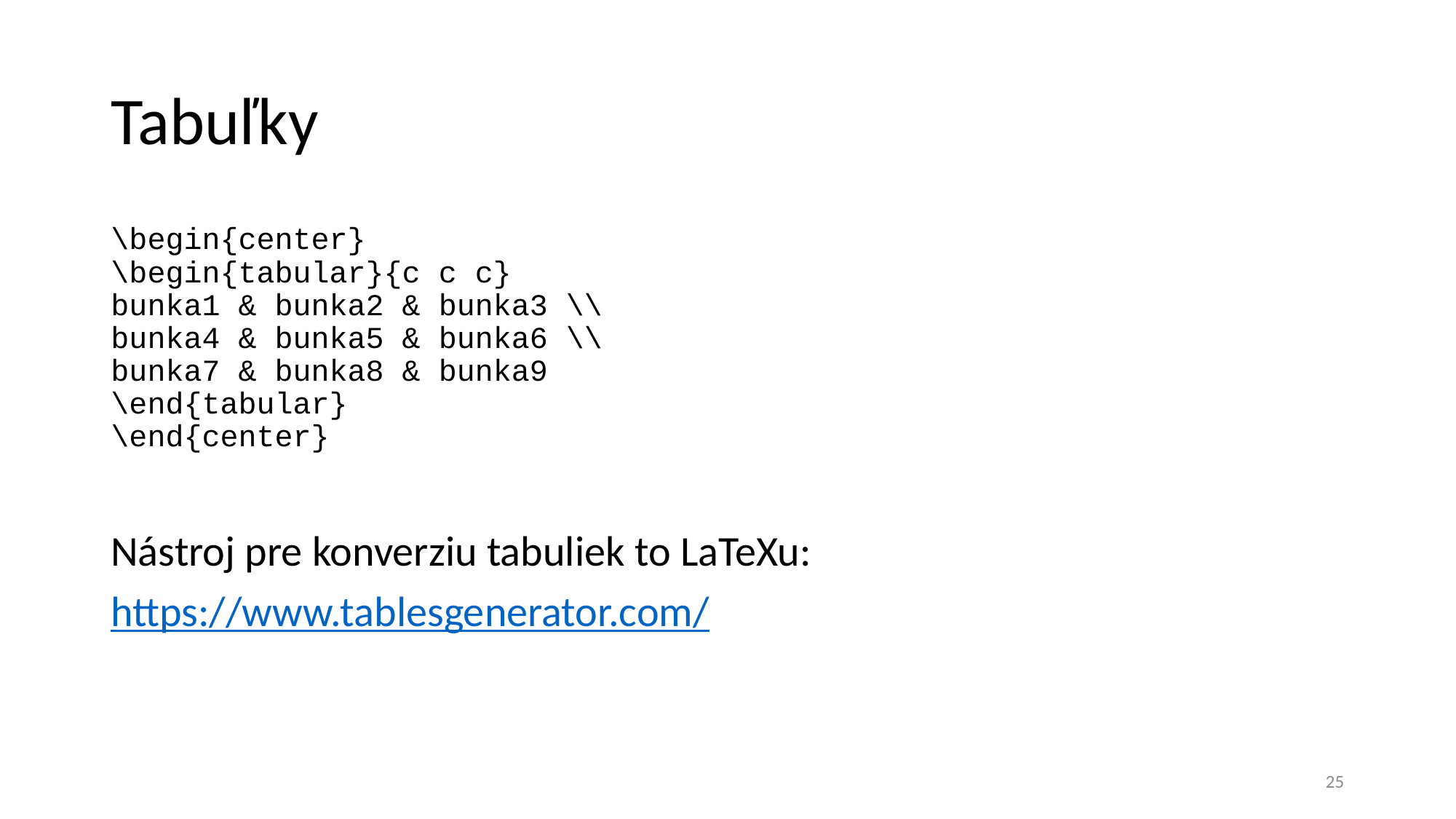

# Tabuľky
\begin{center}
\begin{tabular}{c c c}
bunka1 & bunka2 & bunka3 \\
bunka4 & bunka5 & bunka6 \\
bunka7 & bunka8 & bunka9
\end{tabular}
\end{center}

Nástroj pre konverziu tabuliek to LaTeXu:
https://www.tablesgenerator.com/
25